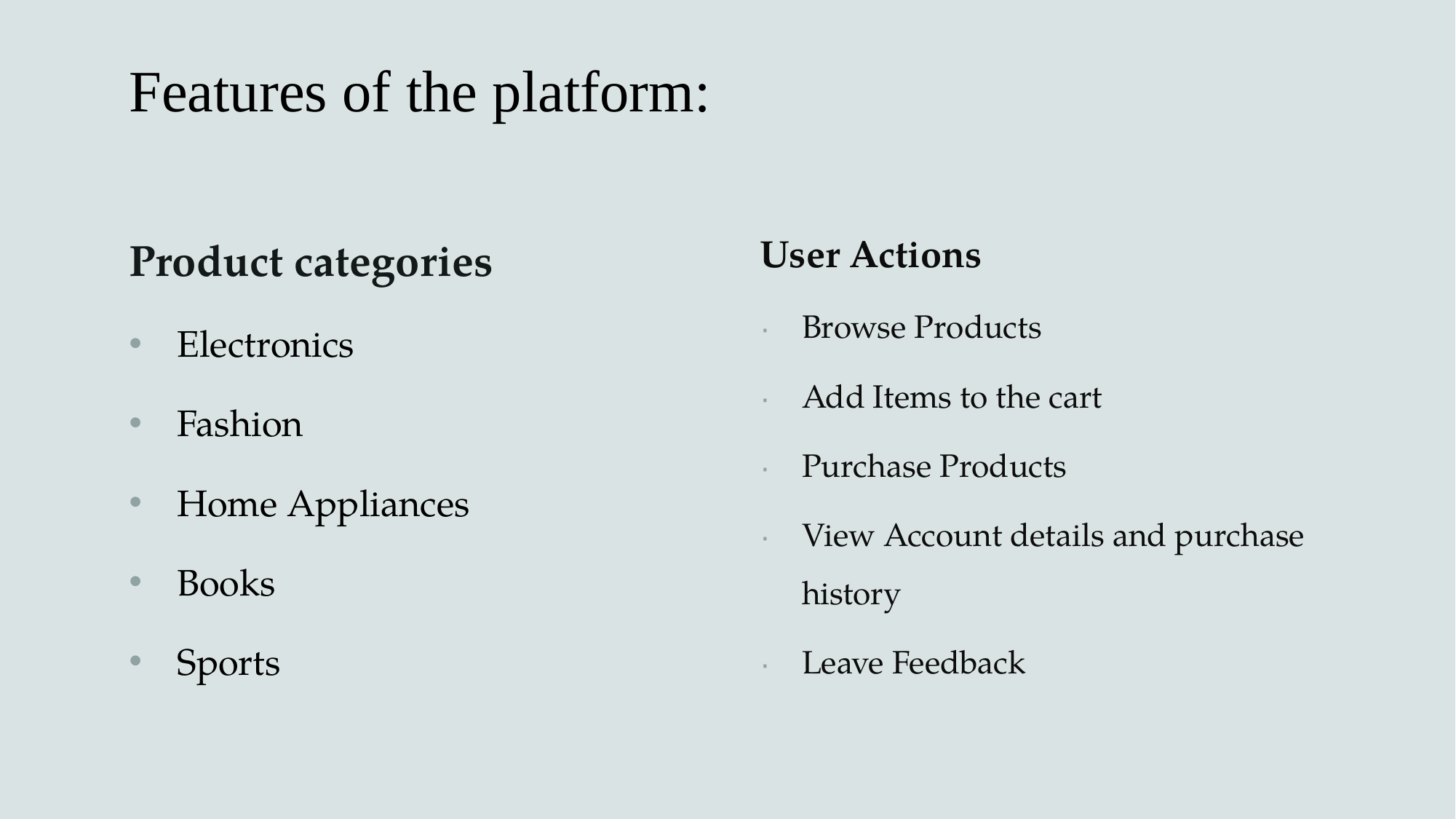

# Features of the platform:
Product categories
Electronics
Fashion
Home Appliances
Books
Sports

User Actions
Browse Products
Add Items to the cart
Purchase Products
View Account details and purchase history
Leave Feedback